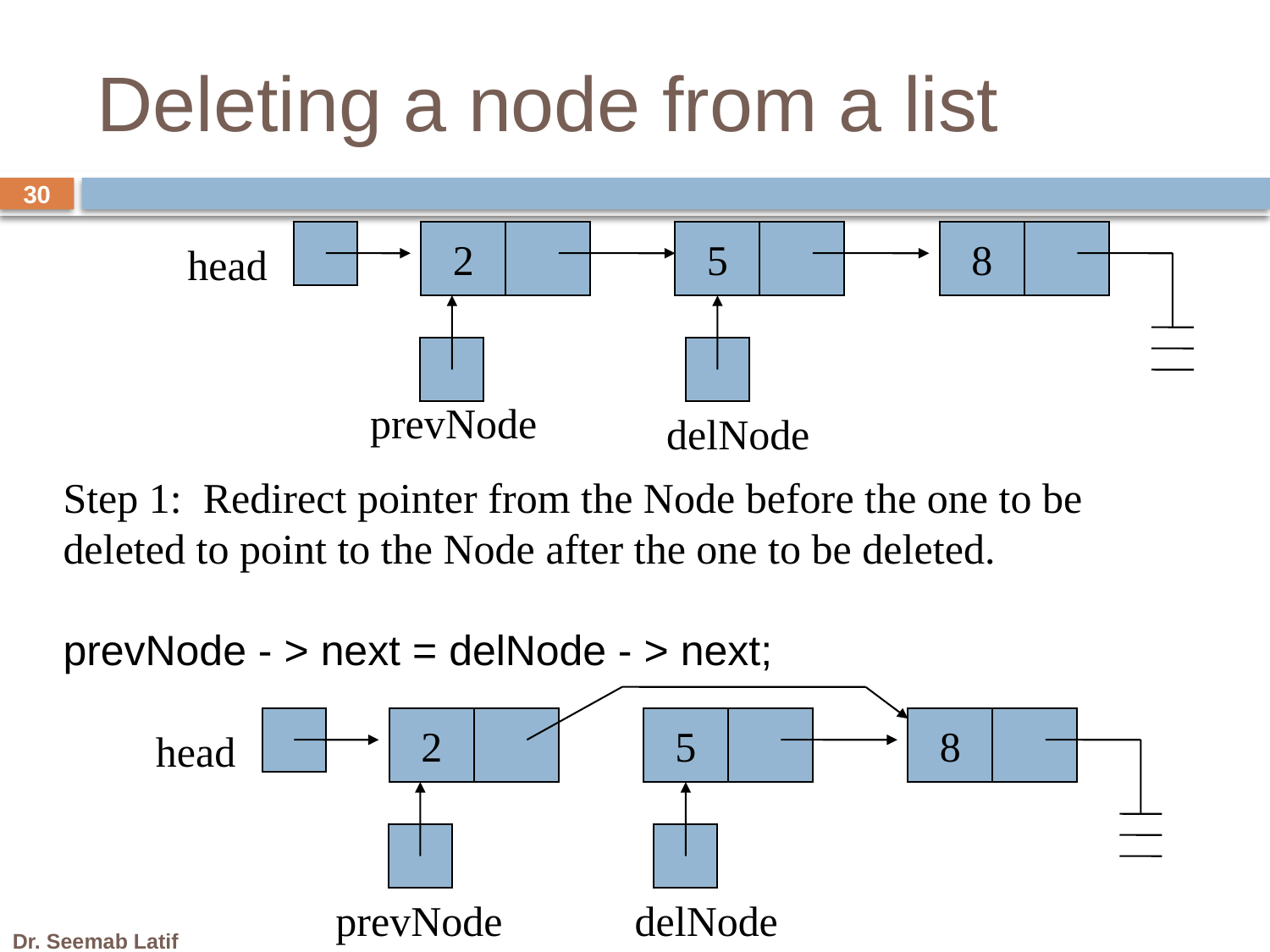

# Deleting a node from a list
30

2

5

8

head

prevNode
delNode
Step 1:  Redirect pointer from the Node before the one to be deleted to point to the Node after the one to be deleted.

prevNode - > next = delNode - > next;

2

5

8

head

prevNode
delNode